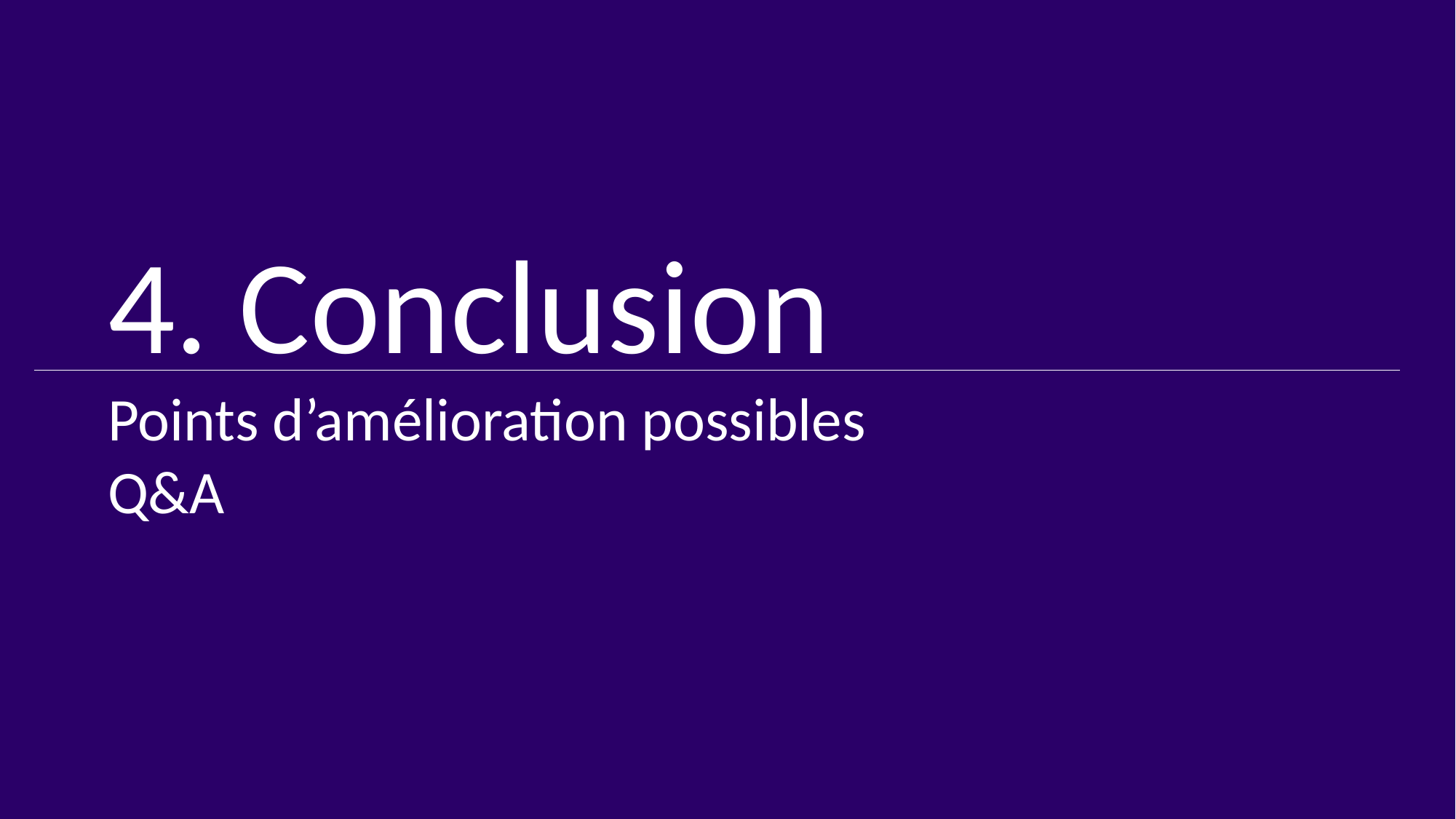

4. Conclusion
	Points d’amélioration possibles
	Q&A

PAGE 20